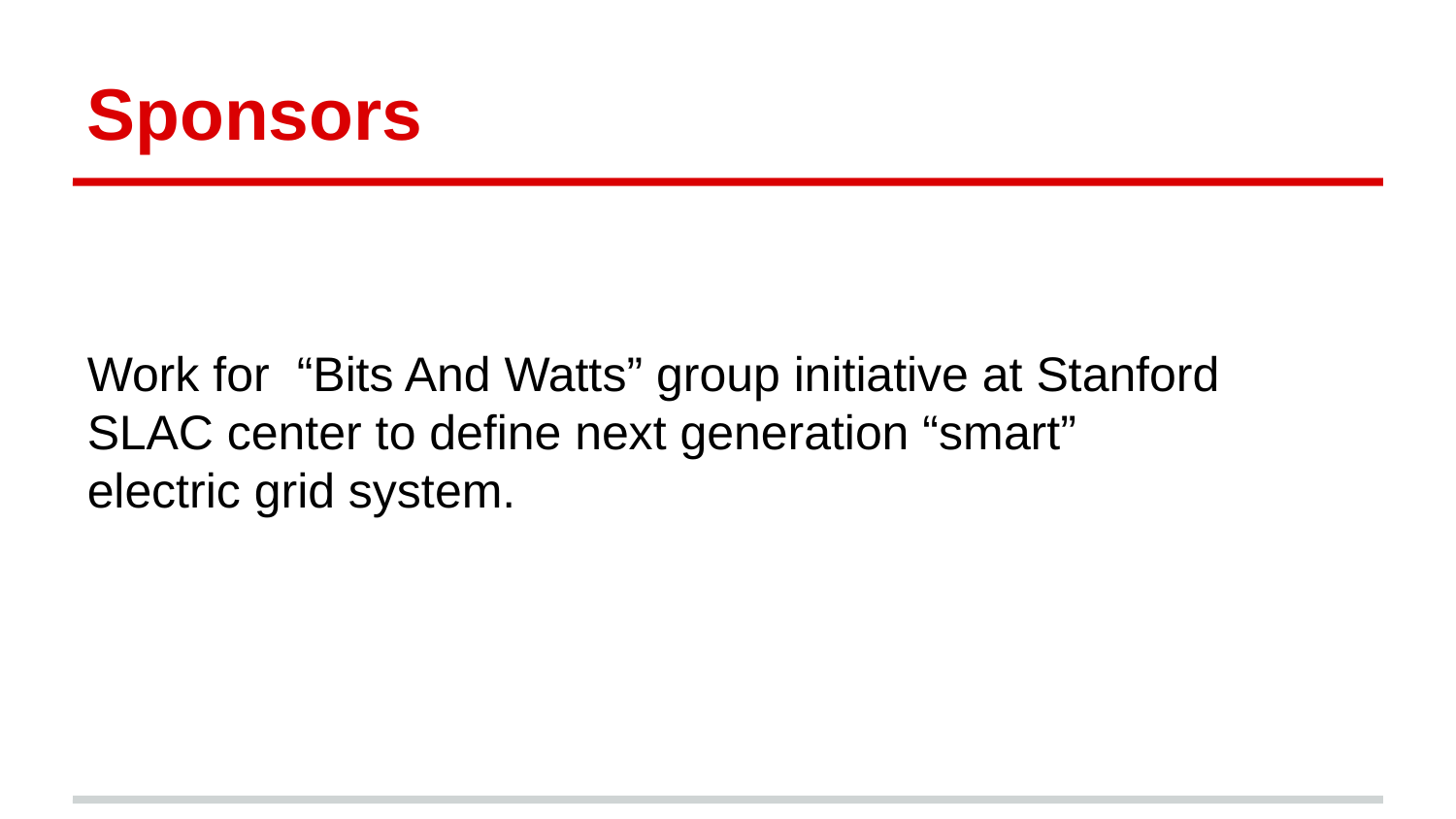

Sponsors
Work for  “Bits And Watts” group initiative at Stanford
SLAC center to define next generation “smart”
electric grid system.